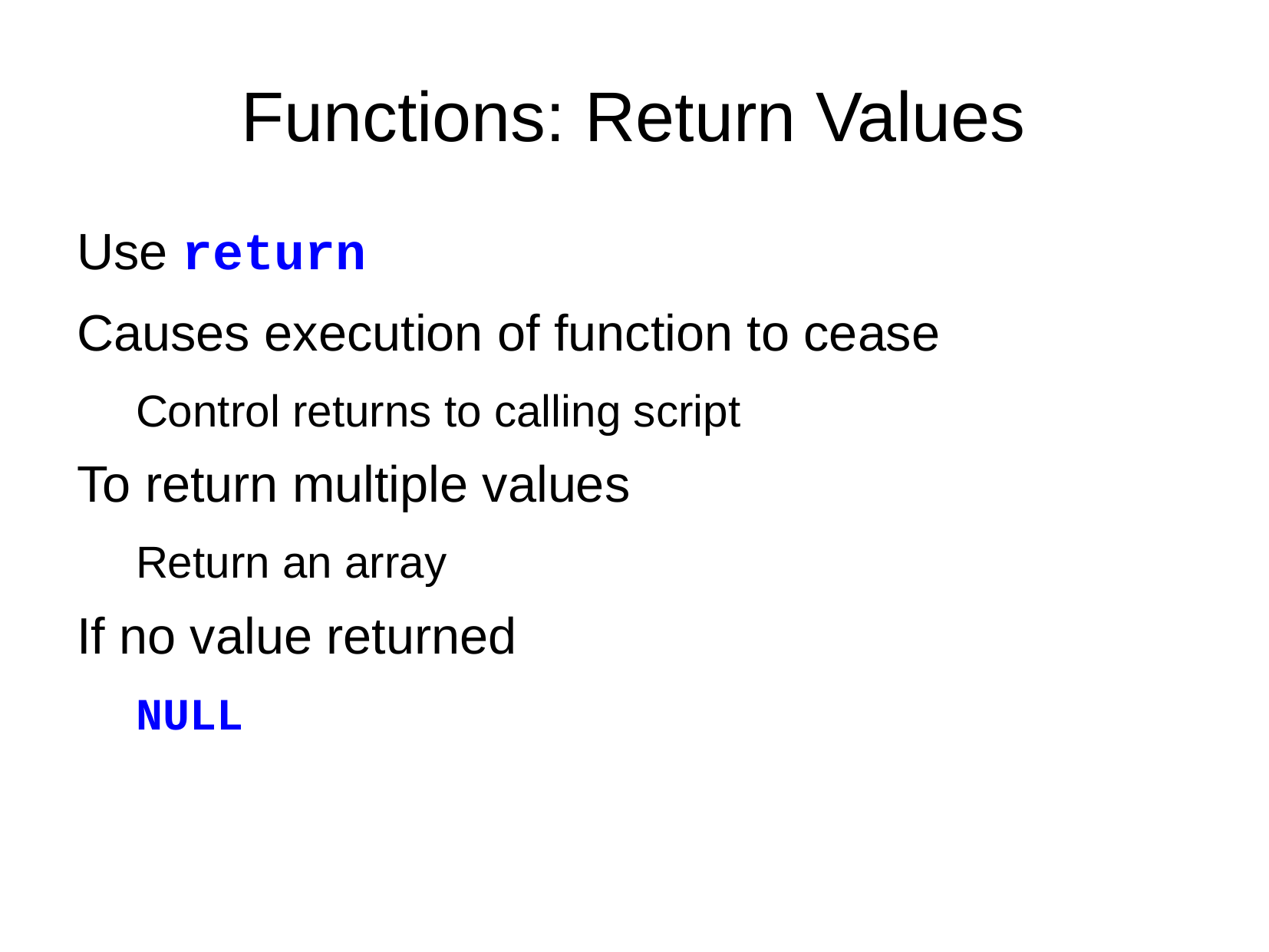

# Functions: Return Values
Use return
Causes execution of function to cease
Control returns to calling script
To return multiple values
Return an array
If no value returned
NULL